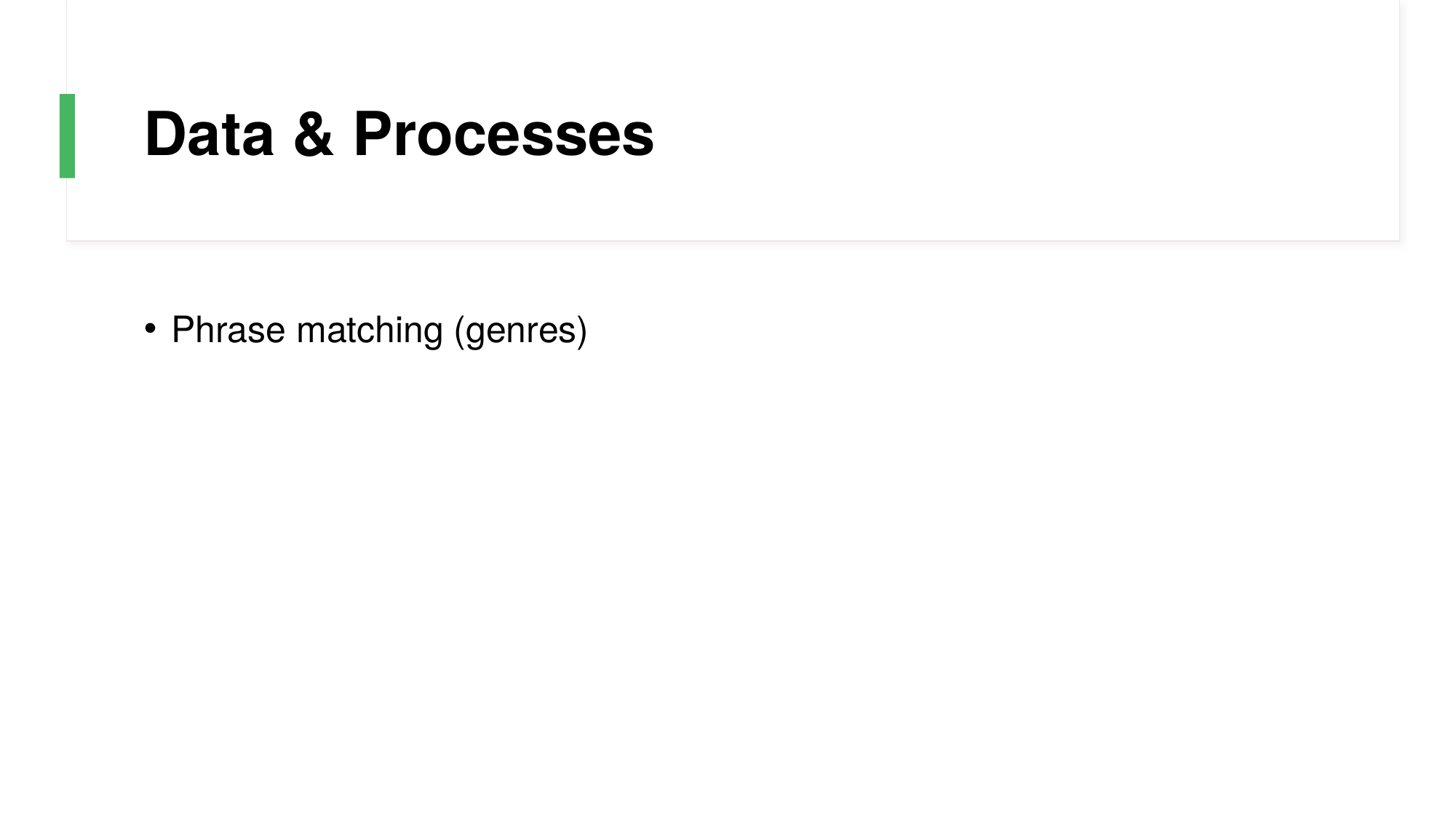

# Data & Processes
Phrase matching (genres)